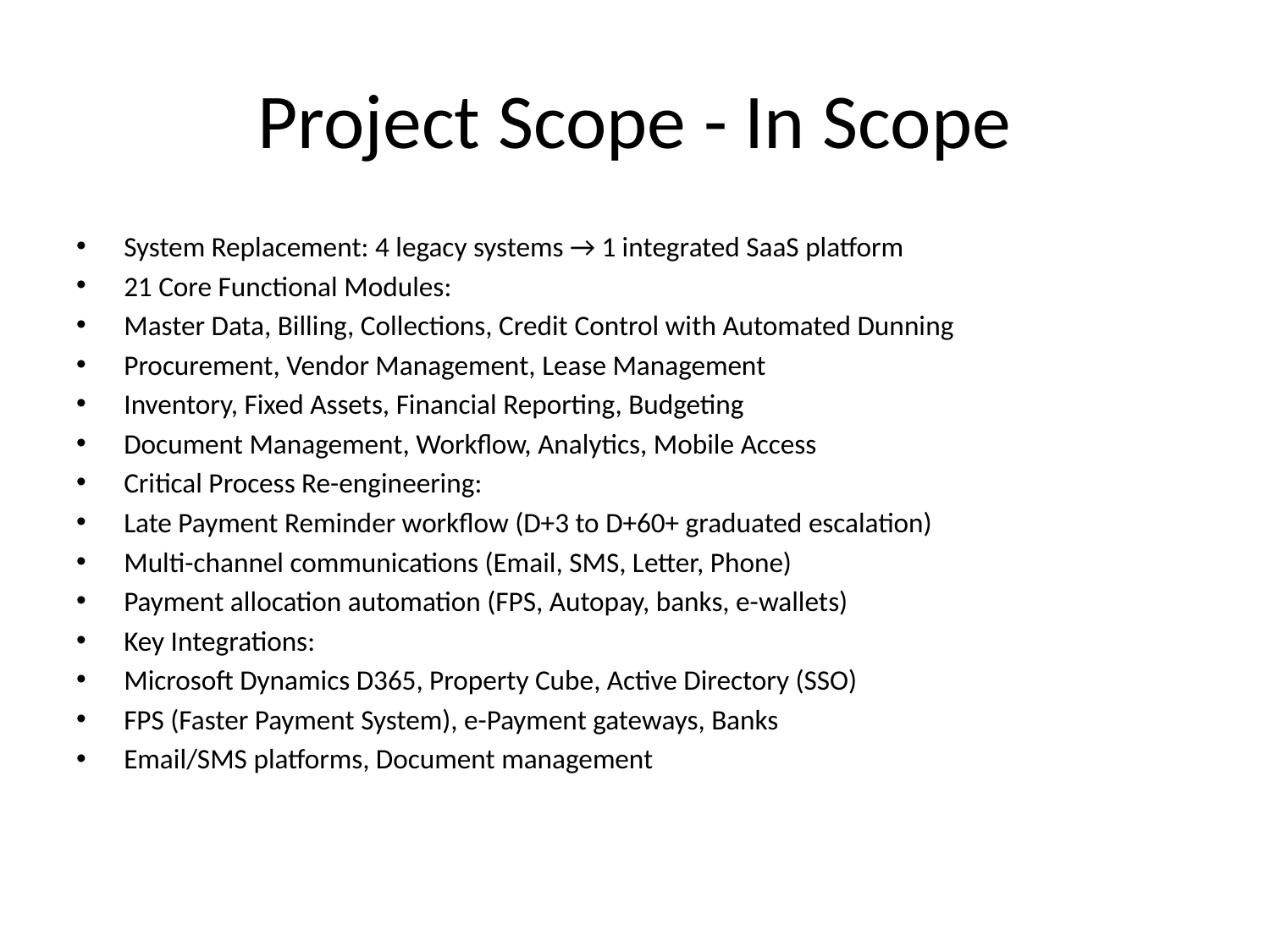

# Project Scope - In Scope
System Replacement: 4 legacy systems → 1 integrated SaaS platform
21 Core Functional Modules:
Master Data, Billing, Collections, Credit Control with Automated Dunning
Procurement, Vendor Management, Lease Management
Inventory, Fixed Assets, Financial Reporting, Budgeting
Document Management, Workflow, Analytics, Mobile Access
Critical Process Re-engineering:
Late Payment Reminder workflow (D+3 to D+60+ graduated escalation)
Multi-channel communications (Email, SMS, Letter, Phone)
Payment allocation automation (FPS, Autopay, banks, e-wallets)
Key Integrations:
Microsoft Dynamics D365, Property Cube, Active Directory (SSO)
FPS (Faster Payment System), e-Payment gateways, Banks
Email/SMS platforms, Document management